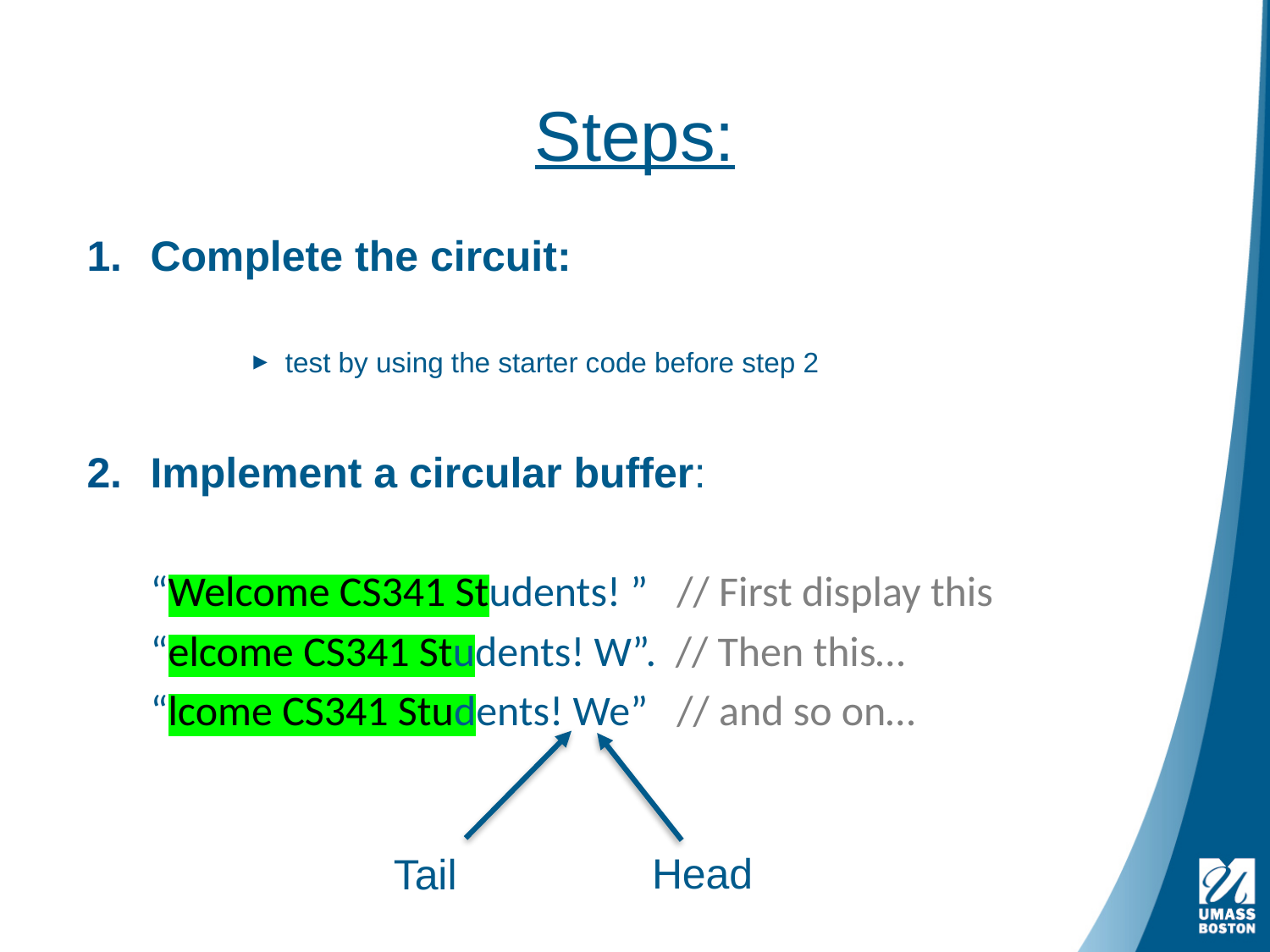

# Steps:
Complete the circuit:

test by using the starter code before step 2

Implement a circular buffer:

“Welcome CS341 Students! ”   // First display this
“elcome CS341 Students! W”.  // Then this…
“lcome CS341 Students! We”   // and so on…

Head
Tail